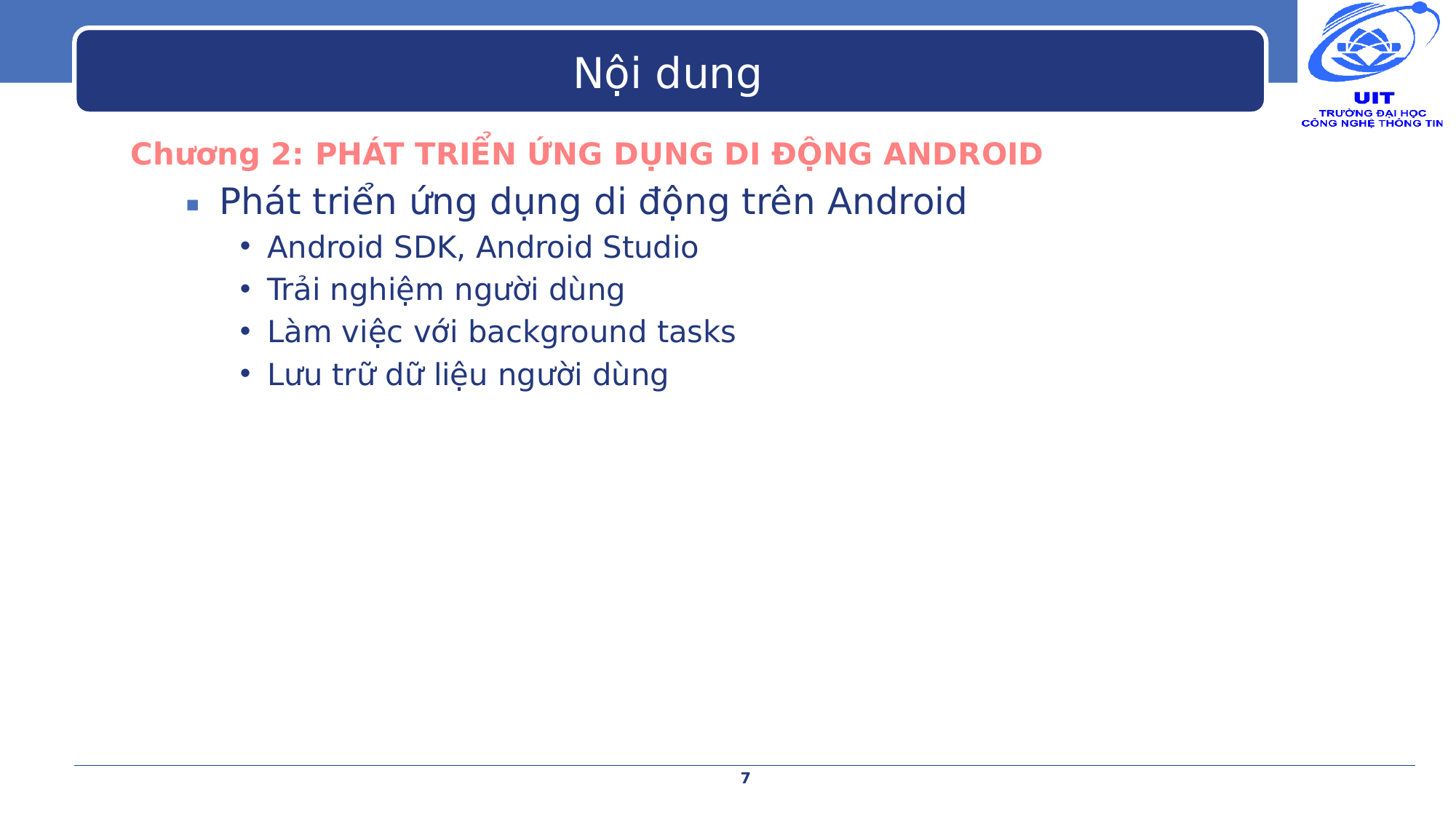

# Nội dung
Chương 2: PHÁT TRIỂN ỨNG DỤNG DI ĐỘNG ANDROID
Phát triển ứng dụng di động trên Android
Android SDK, Android Studio
Trải nghiệm người dùng
Làm việc với background tasks
Lưu trữ dữ liệu người dùng
7